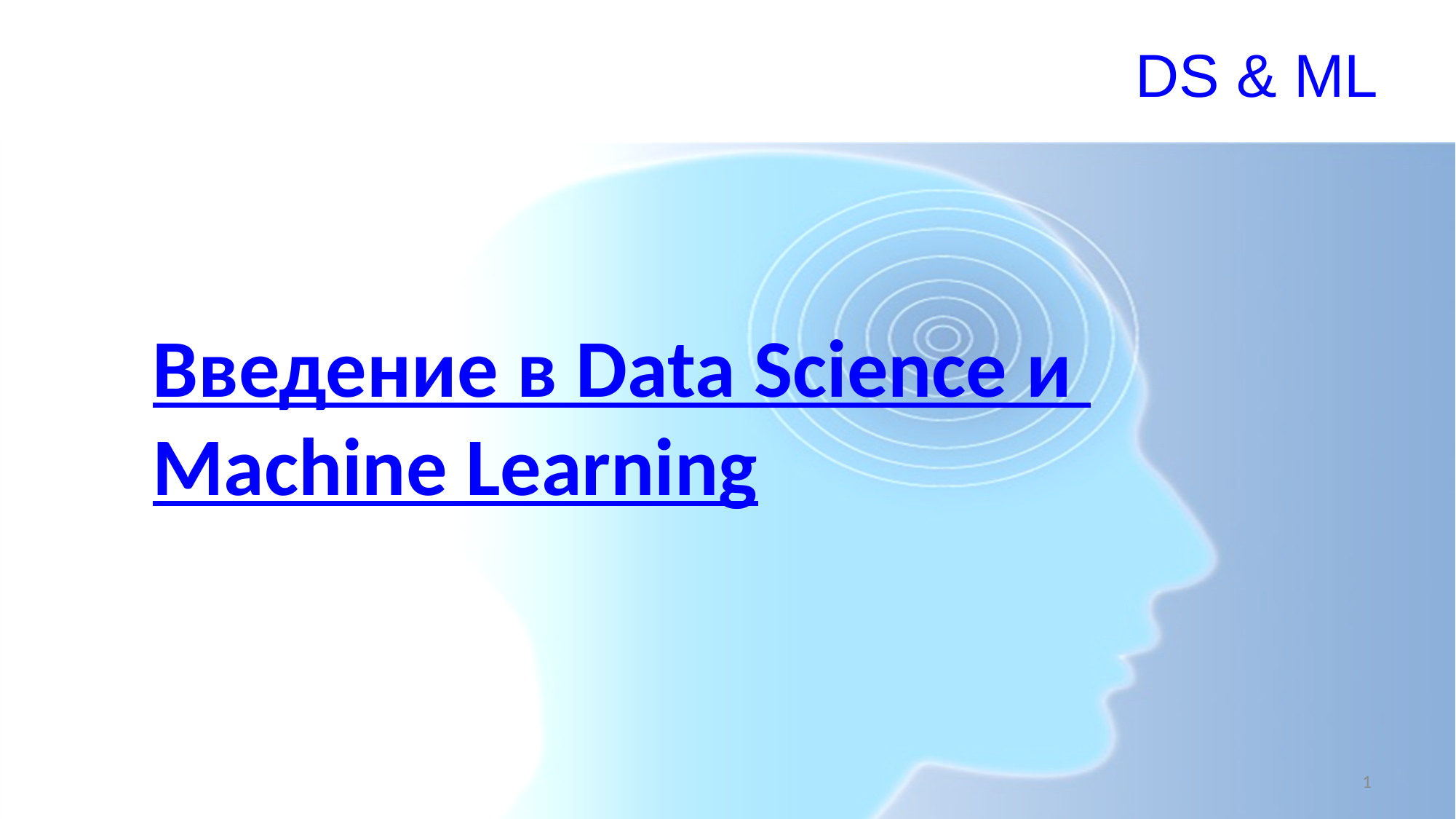

DS & ML
# Введение в Data Science и Machine Learning
1